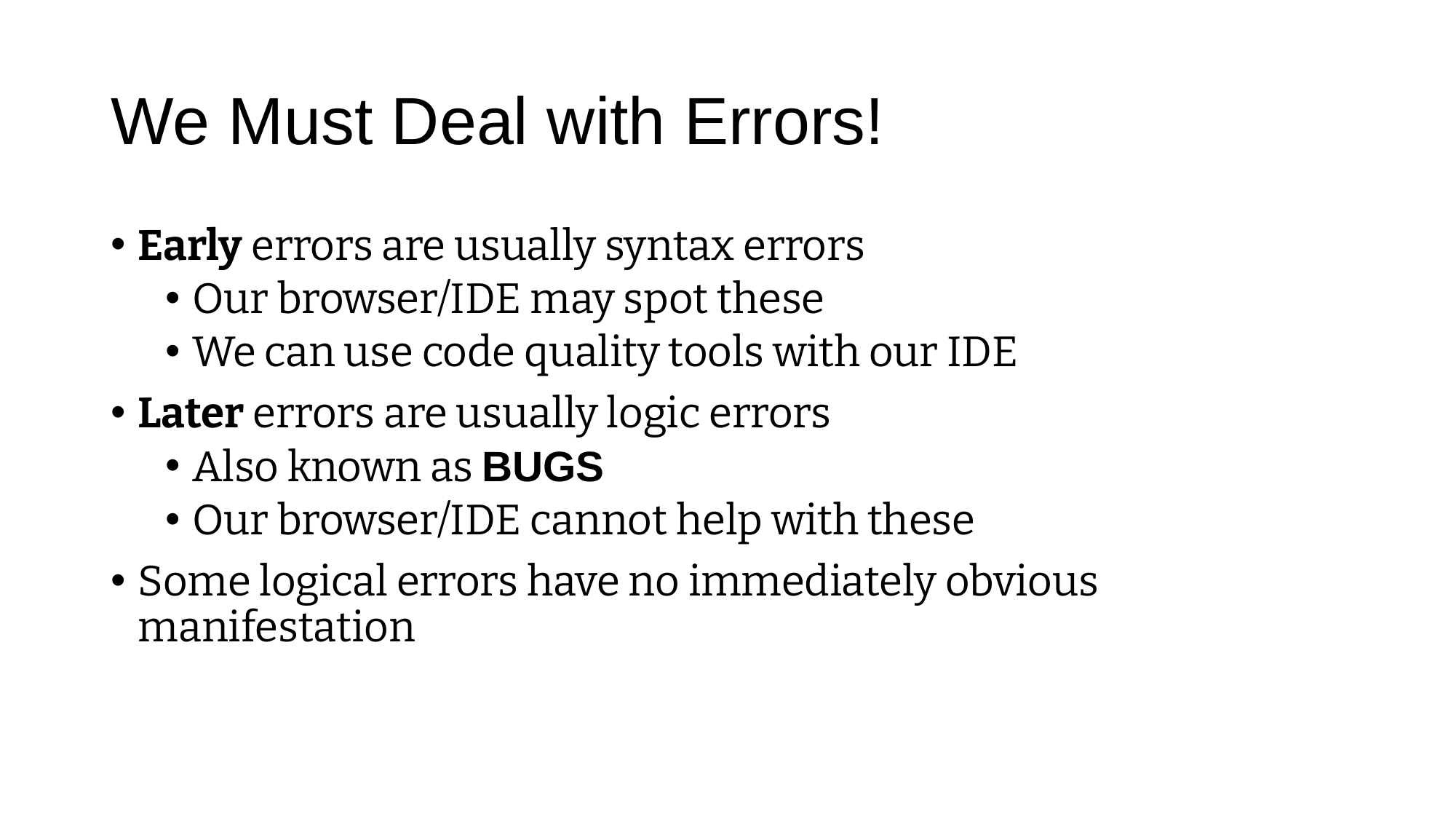

# We Must Deal with Errors!
Early errors are usually syntax errors
Our browser/IDE may spot these
We can use code quality tools with our IDE
Later errors are usually logic errors
Also known as BUGS
Our browser/IDE cannot help with these
Some logical errors have no immediately obvious manifestation